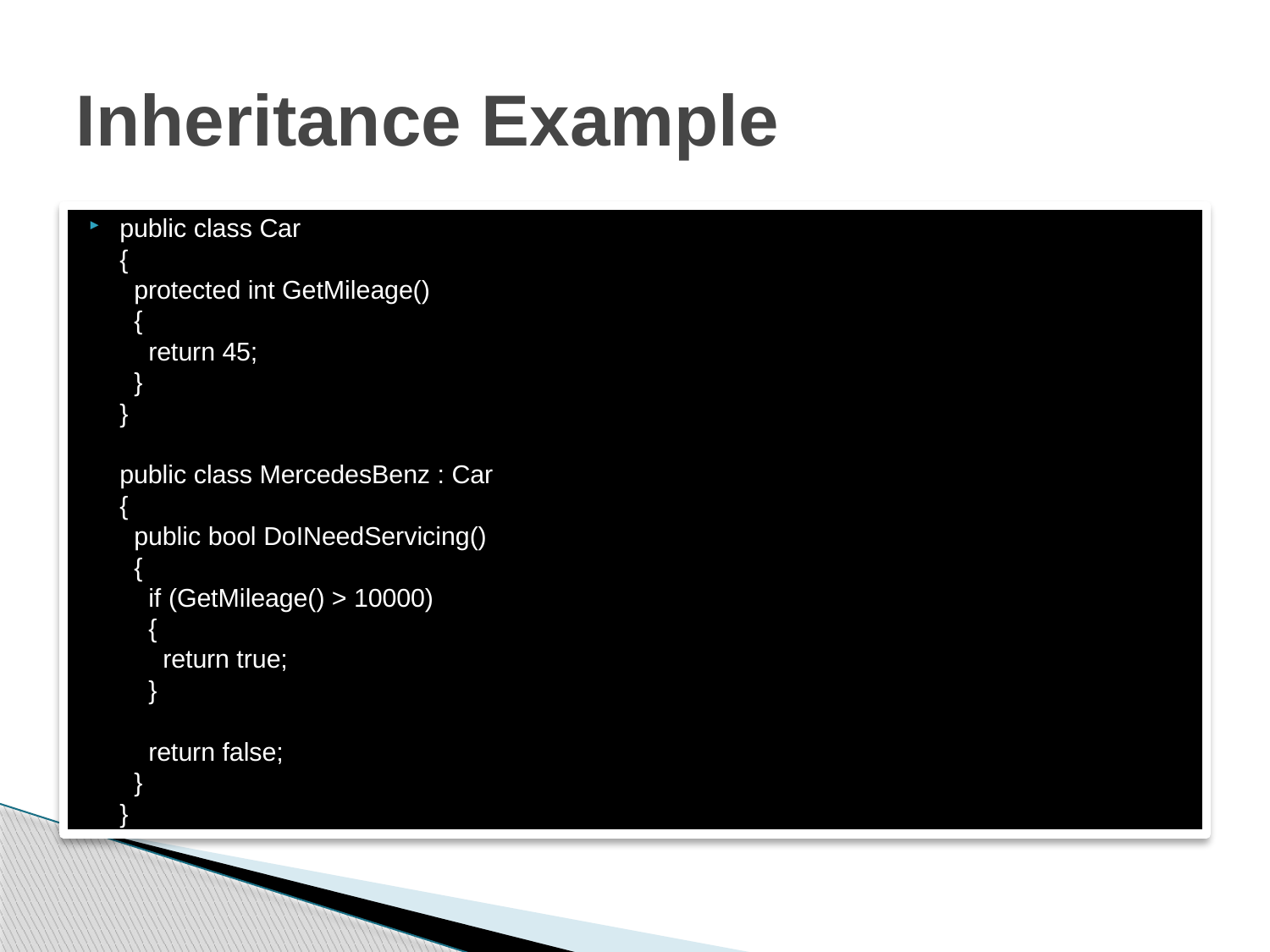

# Inheritance Example
public class Car
{
  protected int GetMileage()
  {
    return 45;
  }
}
public class MercedesBenz : Car
{
  public bool DoINeedServicing()
  {
    if (GetMileage() > 10000)
    {
      return true;
    }
    return false;
  }
}